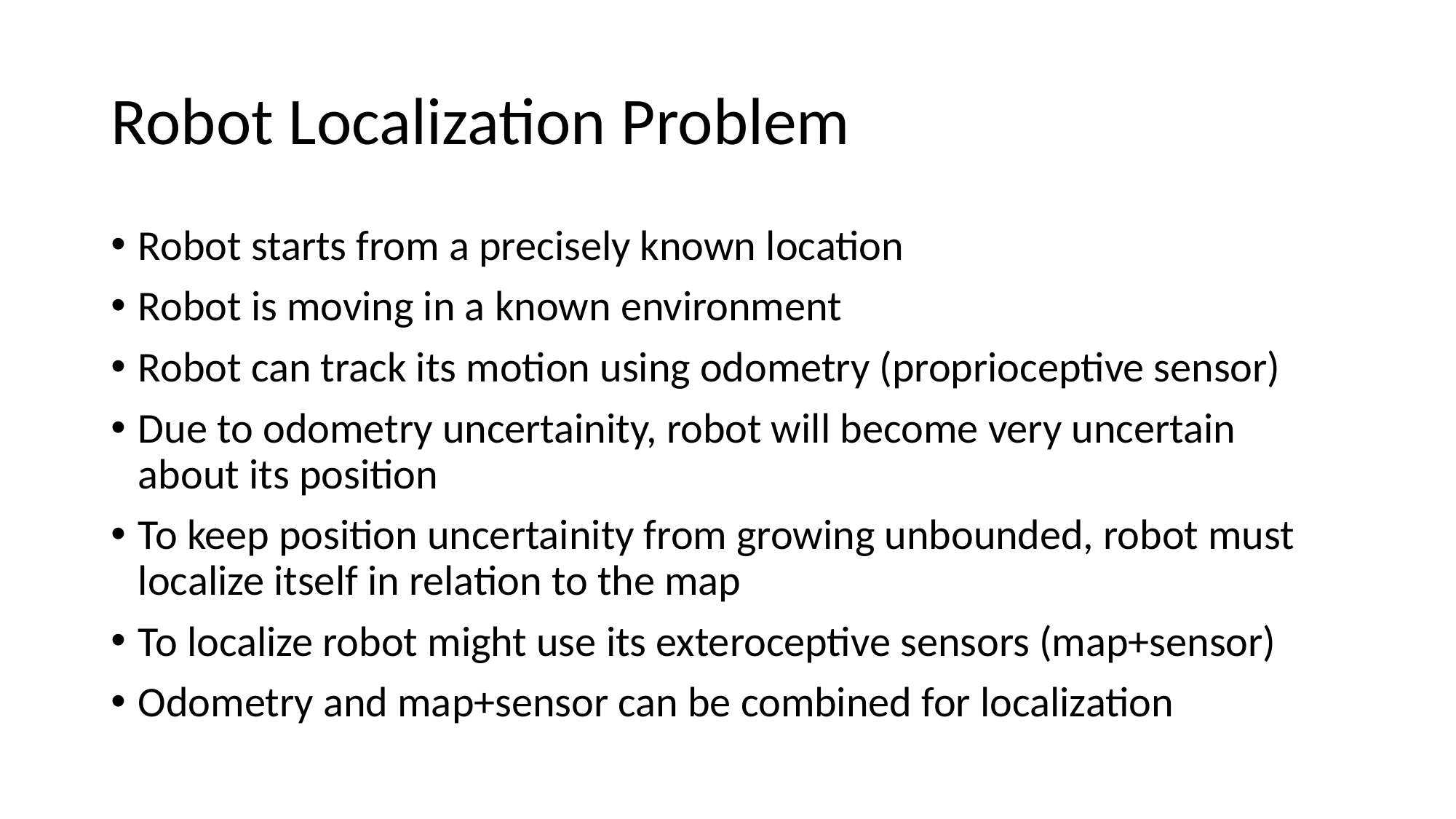

# Robot Localization Problem
Robot starts from a precisely known location
Robot is moving in a known environment
Robot can track its motion using odometry (proprioceptive sensor)
Due to odometry uncertainity, robot will become very uncertain about its position
To keep position uncertainity from growing unbounded, robot must localize itself in relation to the map
To localize robot might use its exteroceptive sensors (map+sensor)
Odometry and map+sensor can be combined for localization